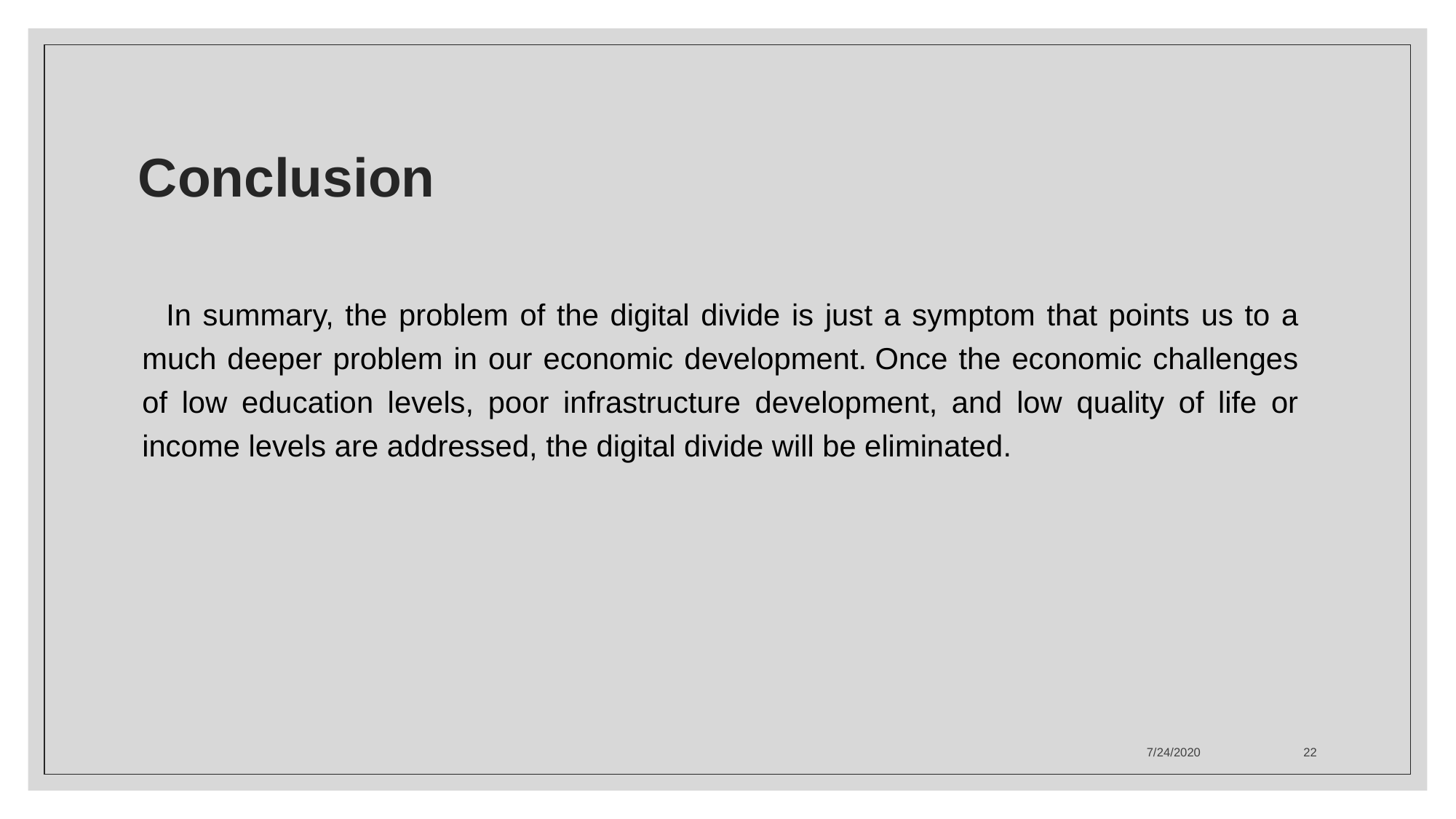

# Conclusion
    In summary, the problem of the digital divide is just a symptom that points us to a much deeper problem in our economic development. Once the economic challenges of low education levels, poor infrastructure development, and low quality of life or income levels are addressed, the digital divide will be eliminated.

7/24/2020
22